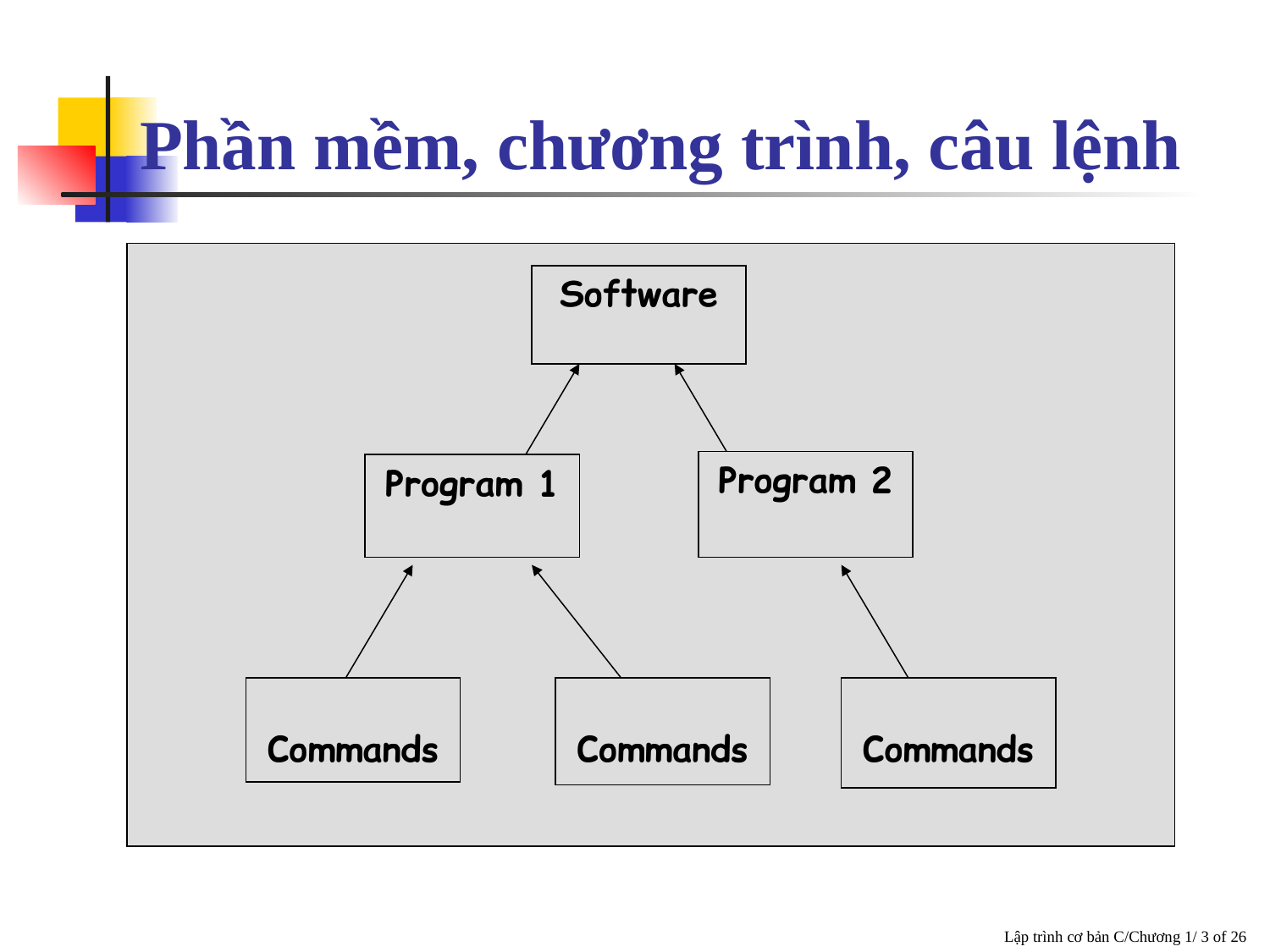

# Phần mềm, chương trình, câu lệnh

Software

Program 2
Program 1

  Commands
  Commands
   Commands
Lập trình cơ bản C/Chương 1/ 3 of 26